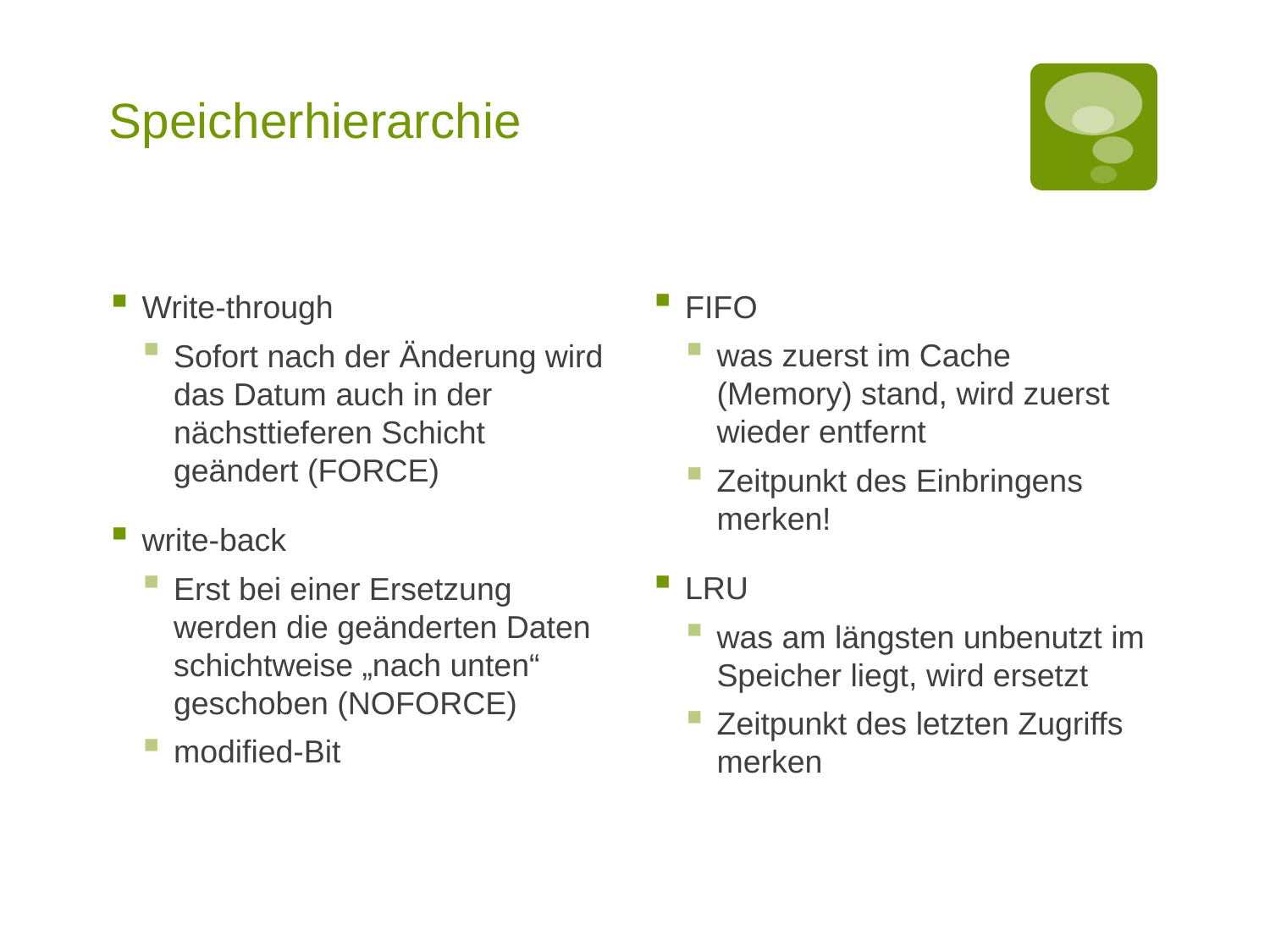

# Speicherhierarchie
Inklusionsstrategien beim Schreiben
Cache-Strategien
FIFO
was zuerst im Cache (Memory) stand, wird zuerst wieder entfernt
Zeitpunkt des Einbringens merken!
LRU
was am längsten unbenutzt im Speicher liegt, wird ersetzt
Zeitpunkt des letzten Zugriffs merken
Write-through
Sofort nach der Änderung wird das Datum auch in der nächsttieferen Schicht geändert (FORCE)
write-back
Erst bei einer Ersetzung werden die geänderten Daten schichtweise „nach unten“ geschoben (NOFORCE)
modified-Bit